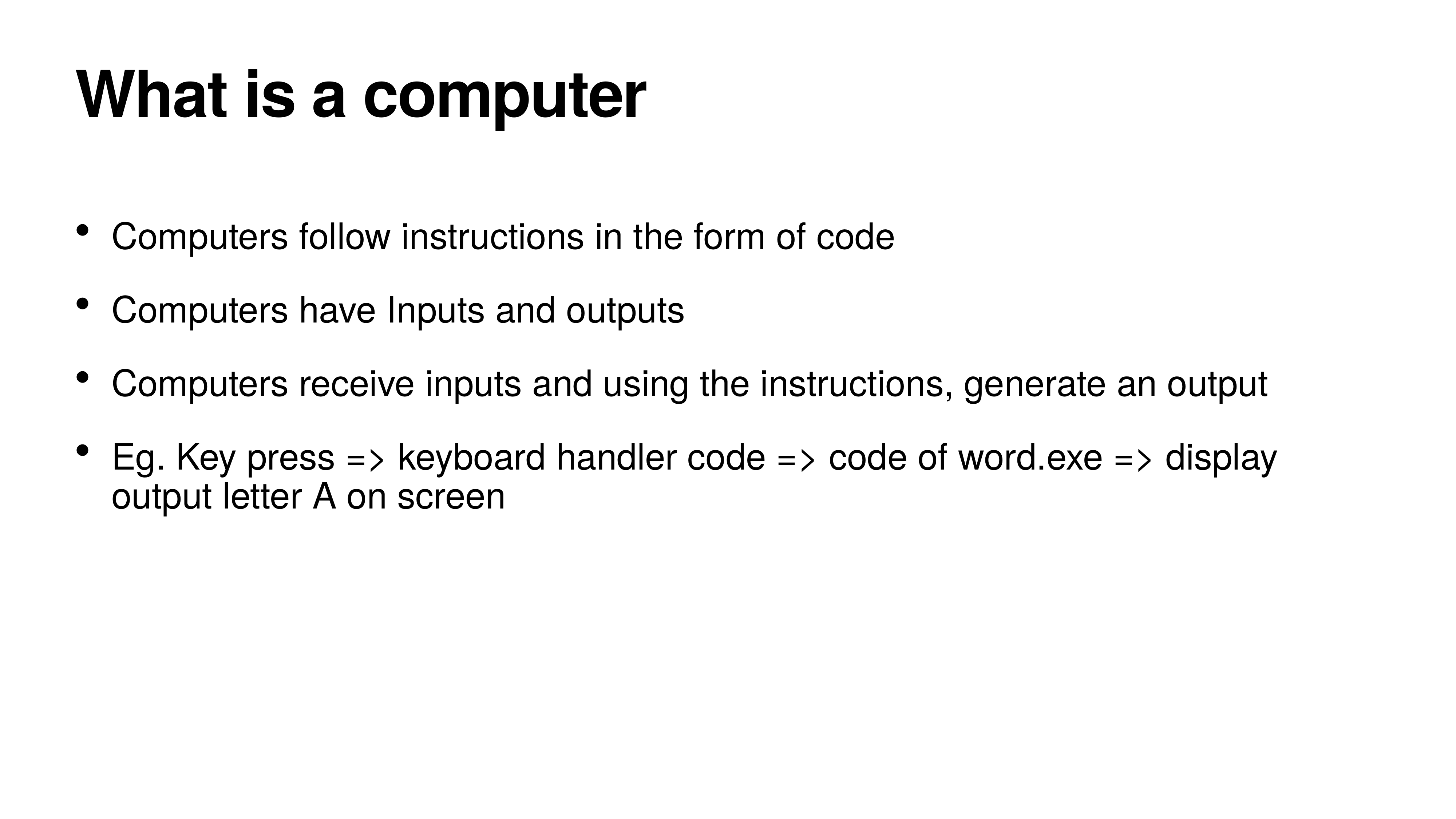

# What is a computer
Computers follow instructions in the form of code
Computers have Inputs and outputs
Computers receive inputs and using the instructions, generate an output
Eg. Key press => keyboard handler code => code of word.exe => display output letter A on screen